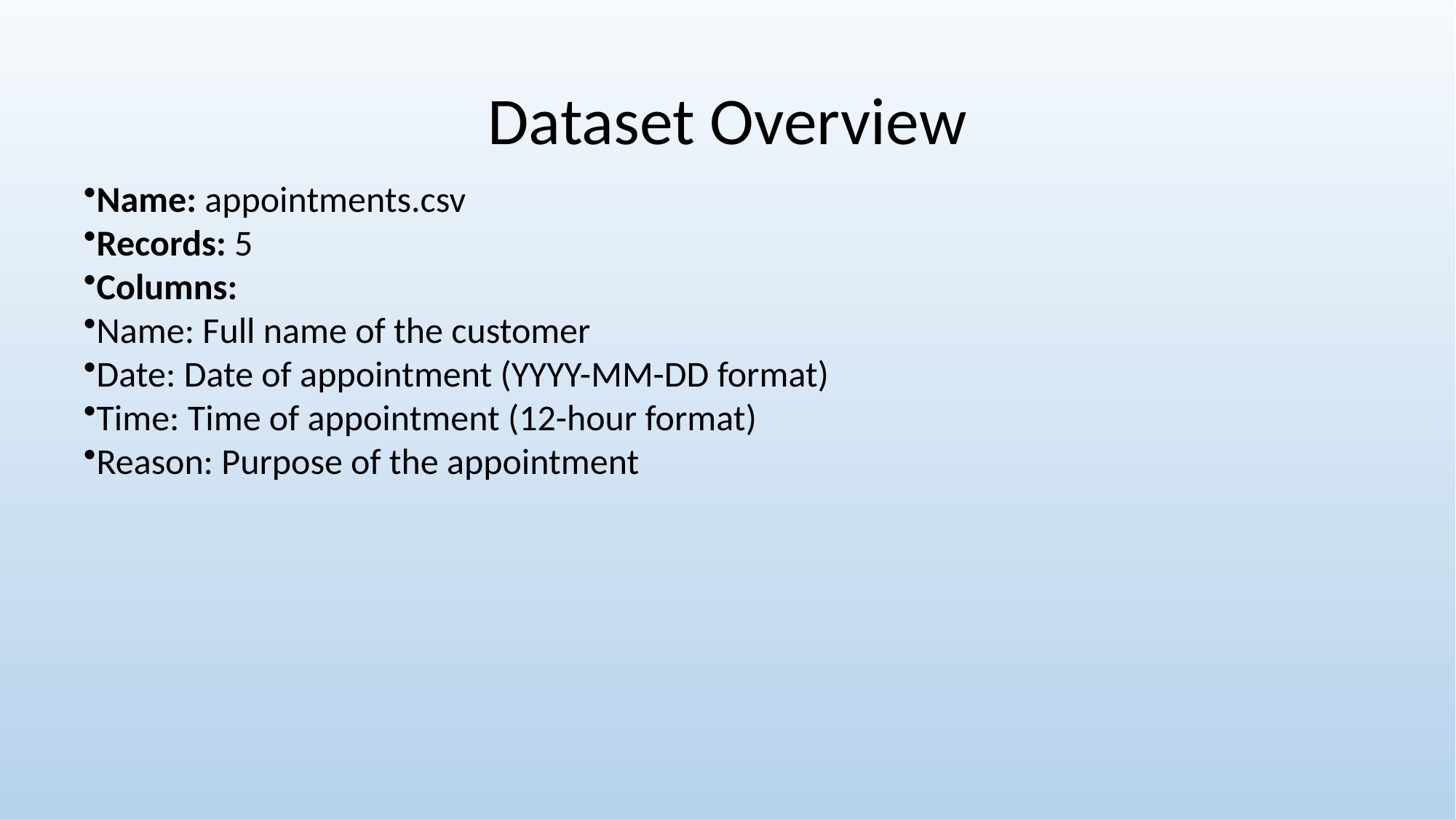

# Dataset Overview
Name: appointments.csv
Records: 5
Columns:
Name: Full name of the customer
Date: Date of appointment (YYYY-MM-DD format)
Time: Time of appointment (12-hour format)
Reason: Purpose of the appointment